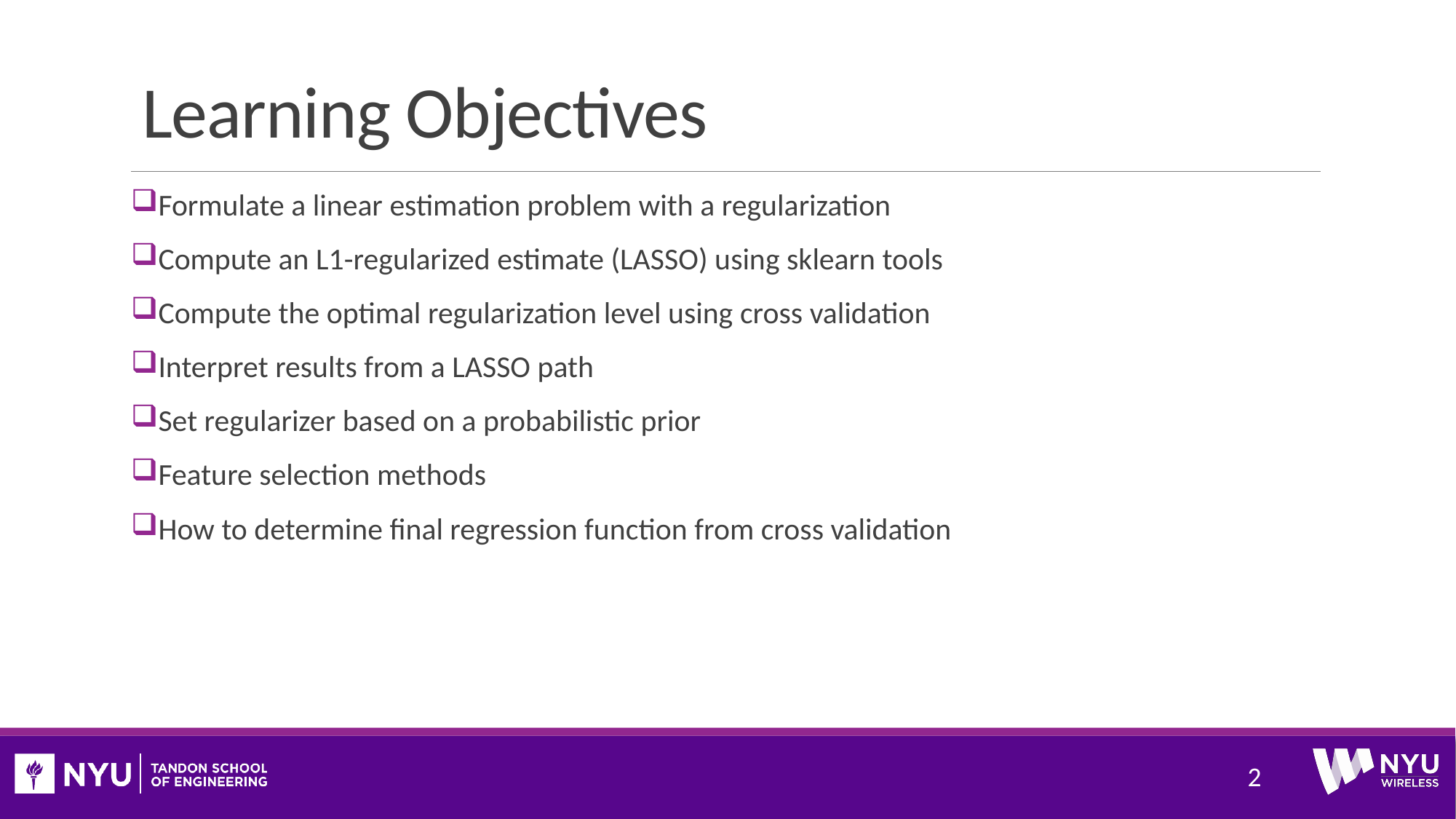

# Learning Objectives
Formulate a linear estimation problem with a regularization
Compute an L1-regularized estimate (LASSO) using sklearn tools
Compute the optimal regularization level using cross validation
Interpret results from a LASSO path
Set regularizer based on a probabilistic prior
Feature selection methods
How to determine final regression function from cross validation

2